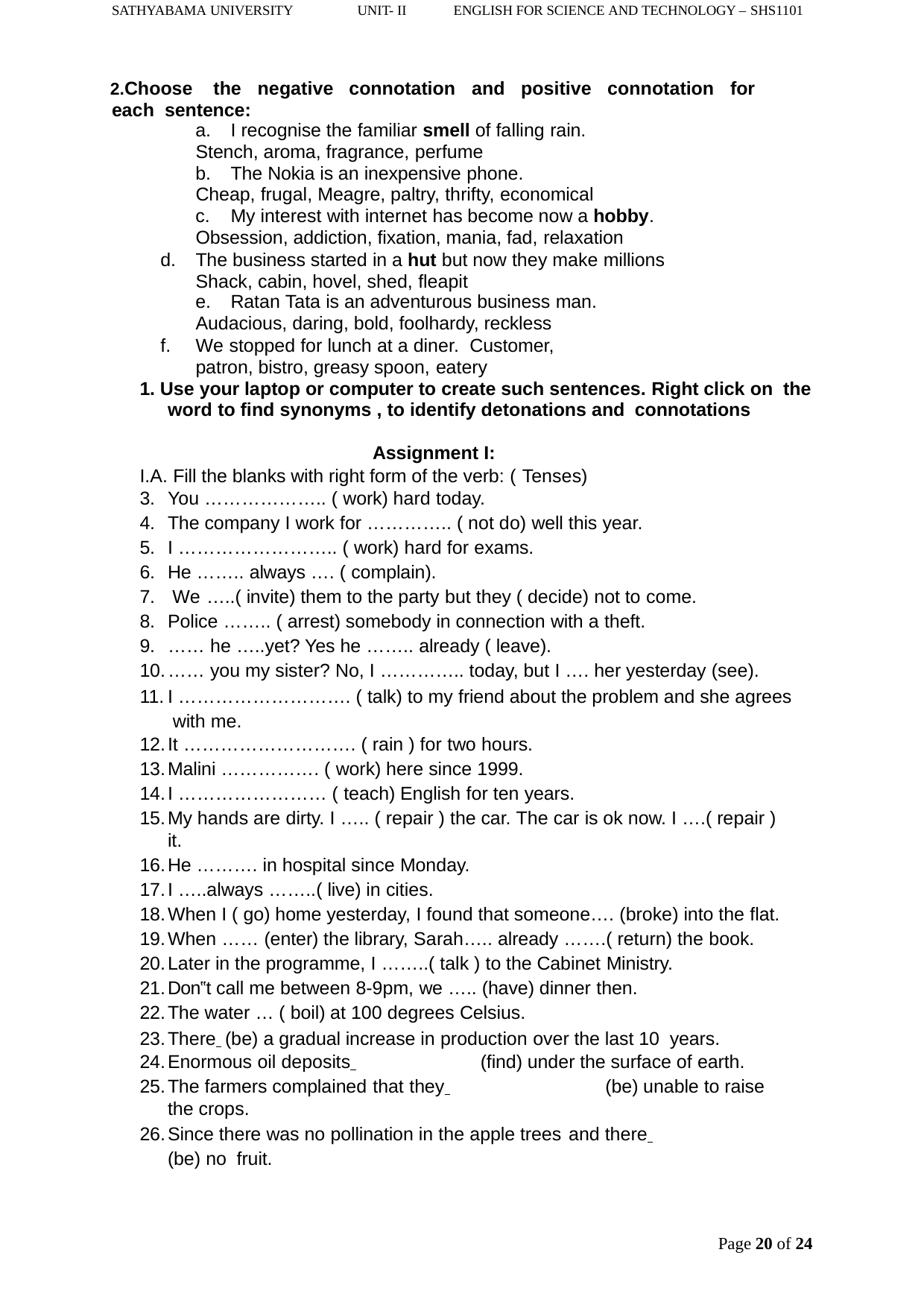

SATHYABAMA UNIVERSITY
UNIT- II
ENGLISH FOR SCIENCE AND TECHNOLOGY – SHS1101
Choose	the	negative	connotation	and	positive	connotation	for	each  sentence:
I recognise the familiar smell of falling rain.
Stench, aroma, fragrance, perfume
The Nokia is an inexpensive phone.
Cheap, frugal, Meagre, paltry, thrifty, economical
My interest with internet has become now a hobby.
Obsession, addiction, fixation, mania, fad, relaxation
The business started in a hut but now they make millions  Shack, cabin, hovel, shed, fleapit
Ratan Tata is an adventurous business man.
Audacious, daring, bold, foolhardy, reckless
We stopped for lunch at a diner.  Customer, patron, bistro, greasy spoon, eatery
1. Use your laptop or computer to create such sentences. Right click on  the word to find synonyms , to identify detonations and connotations

Assignment I:
I.A. Fill the blanks with right form of the verb: ( Tenses)
You ……………….. ( work) hard today.
The company I work for ………….. ( not do) well this year.
I …………………….. ( work) hard for exams.
He …….. always …. ( complain).
We …..( invite) them to the party but they ( decide) not to come.
Police …….. ( arrest) somebody in connection with a theft.
…… he …..yet? Yes he …….. already ( leave).
…… you my sister? No, I ………….. today, but I …. her yesterday (see).
I ………………………. ( talk) to my friend about the problem and she agrees  with me.
It ………………………. ( rain ) for two hours.
Malini ……………. ( work) here since 1999.
I …………………… ( teach) English for ten years.
My hands are dirty. I ….. ( repair ) the car. The car is ok now. I ….( repair ) it.
He ………. in hospital since Monday.
I …..always ……..( live) in cities.
When I ( go) home yesterday, I found that someone…. (broke) into the flat.
When …… (enter) the library, Sarah….. already …….( return) the book.
Later in the programme, I ……..( talk ) to the Cabinet Ministry.
Don‟t call me between 8-9pm, we ….. (have) dinner then.
The water … ( boil) at 100 degrees Celsius.
There 	(be) a gradual increase in production over the last 10  years.
Enormous oil deposits 	(find) under the surface of earth.
The farmers complained that they 	(be) unable to raise the crops.
Since there was no pollination in the apple trees and there 	(be) no  fruit.
Page 20 of 24